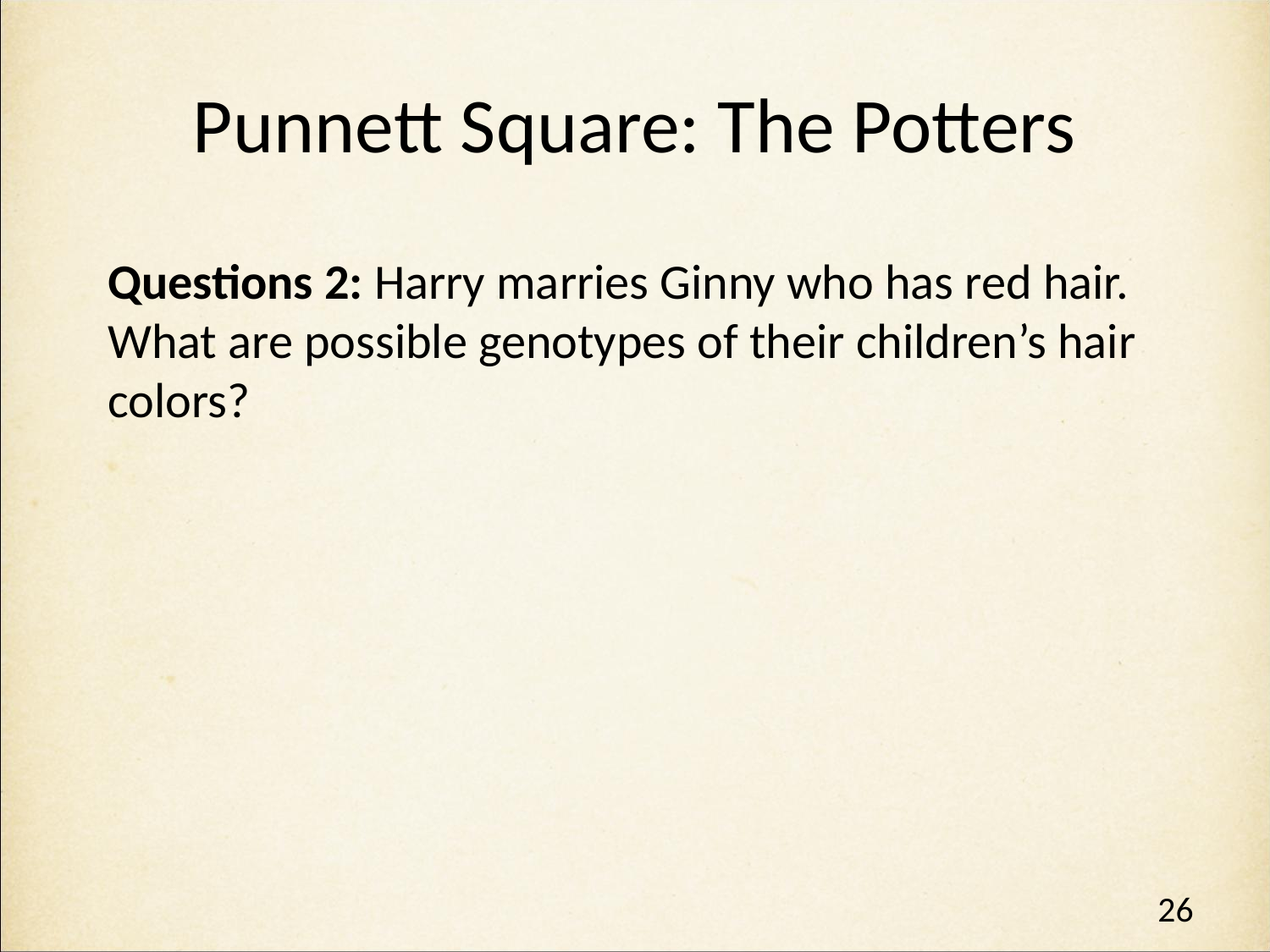

# Punnett Square: The Potters
Questions 2: Harry marries Ginny who has red hair.  What are possible genotypes of their children’s hair colors?

26